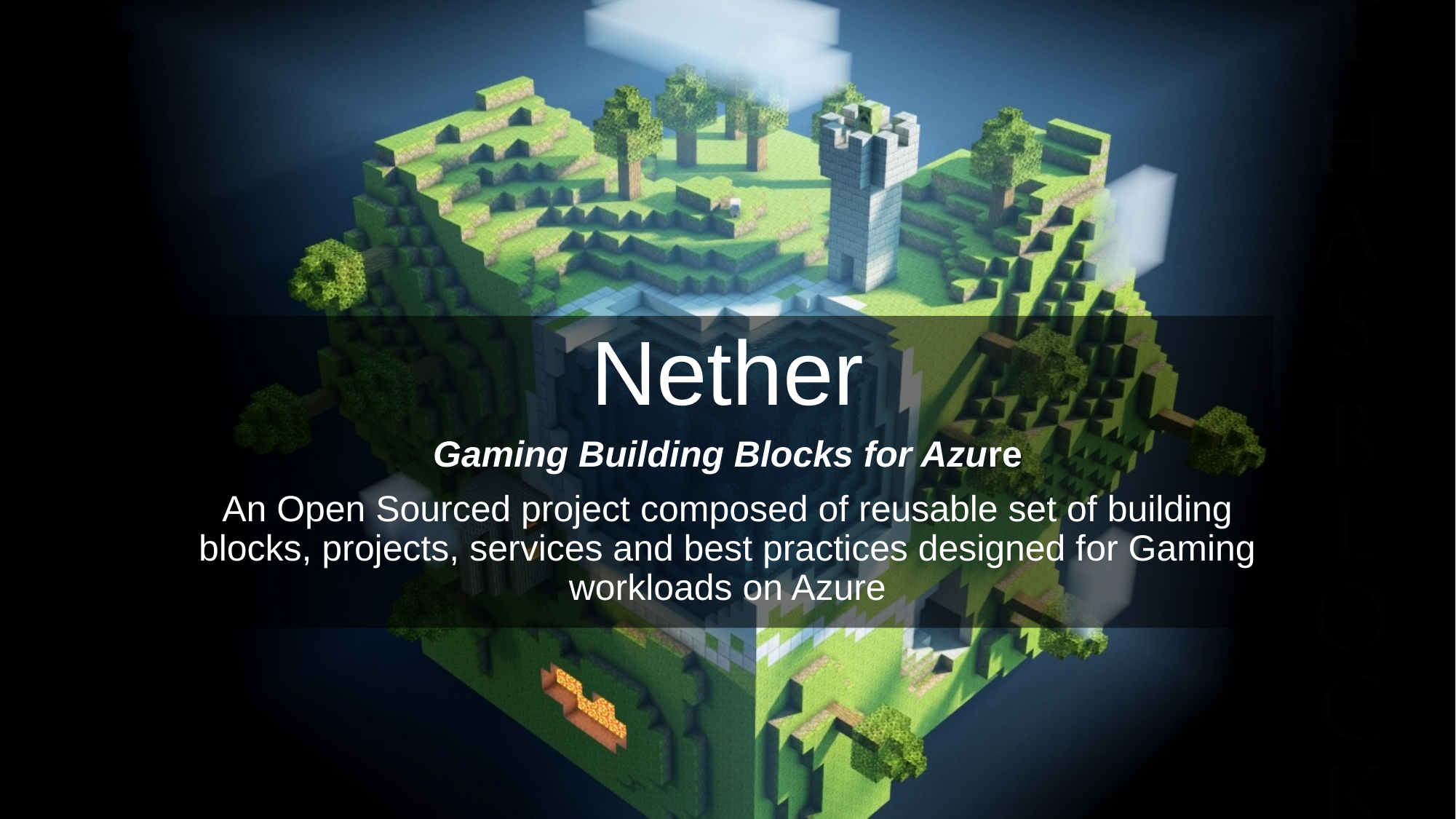

# Nether
Gaming Building Blocks for Azure
An Open Sourced project composed of reusable set of building blocks, projects, services and best practices designed for Gaming workloads on Azure